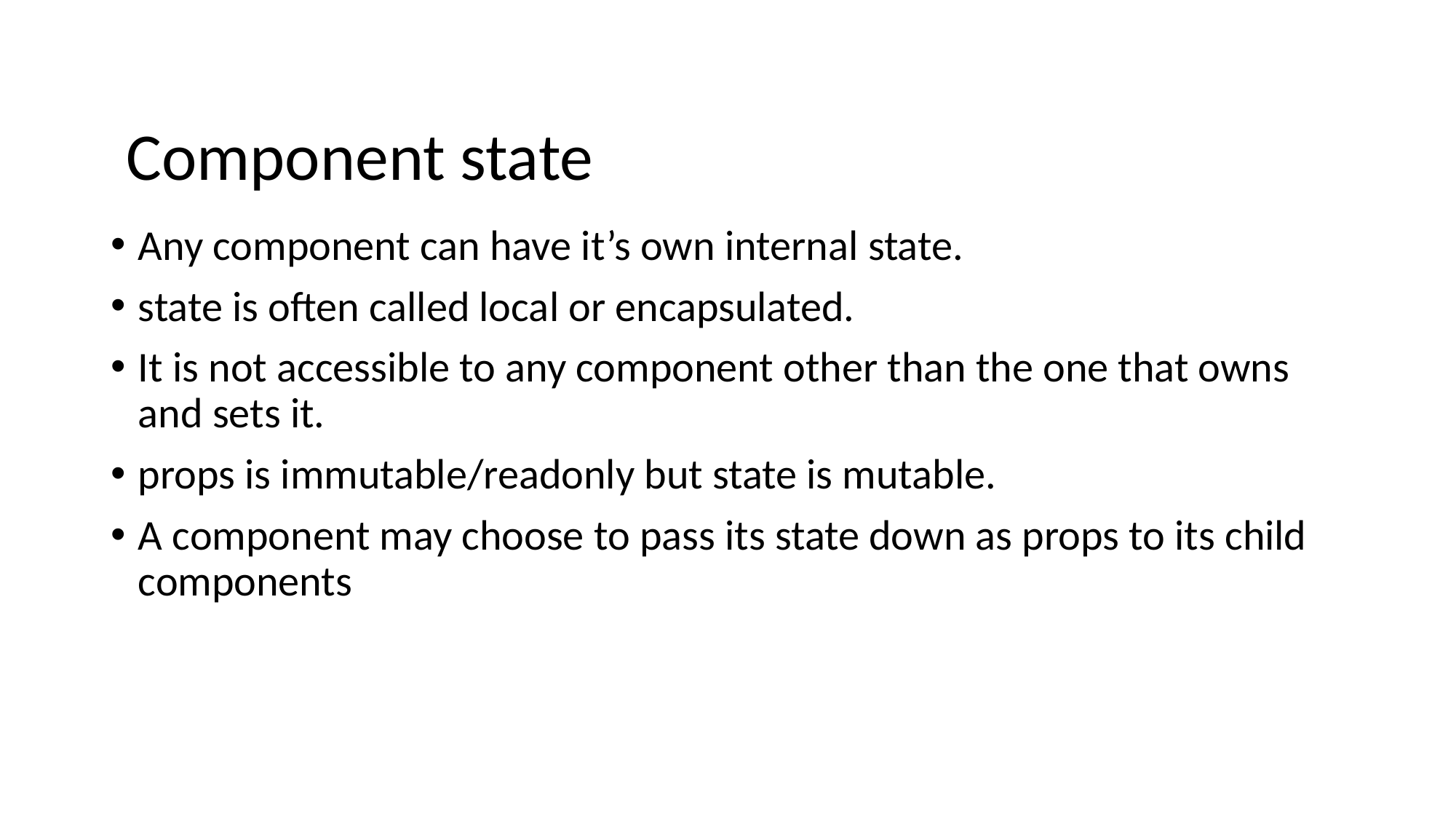

# Component state
Any component can have it’s own internal state.
state is often called local or encapsulated.
It is not accessible to any component other than the one that owns and sets it.
props is immutable/readonly but state is mutable.
A component may choose to pass its state down as props to its child components